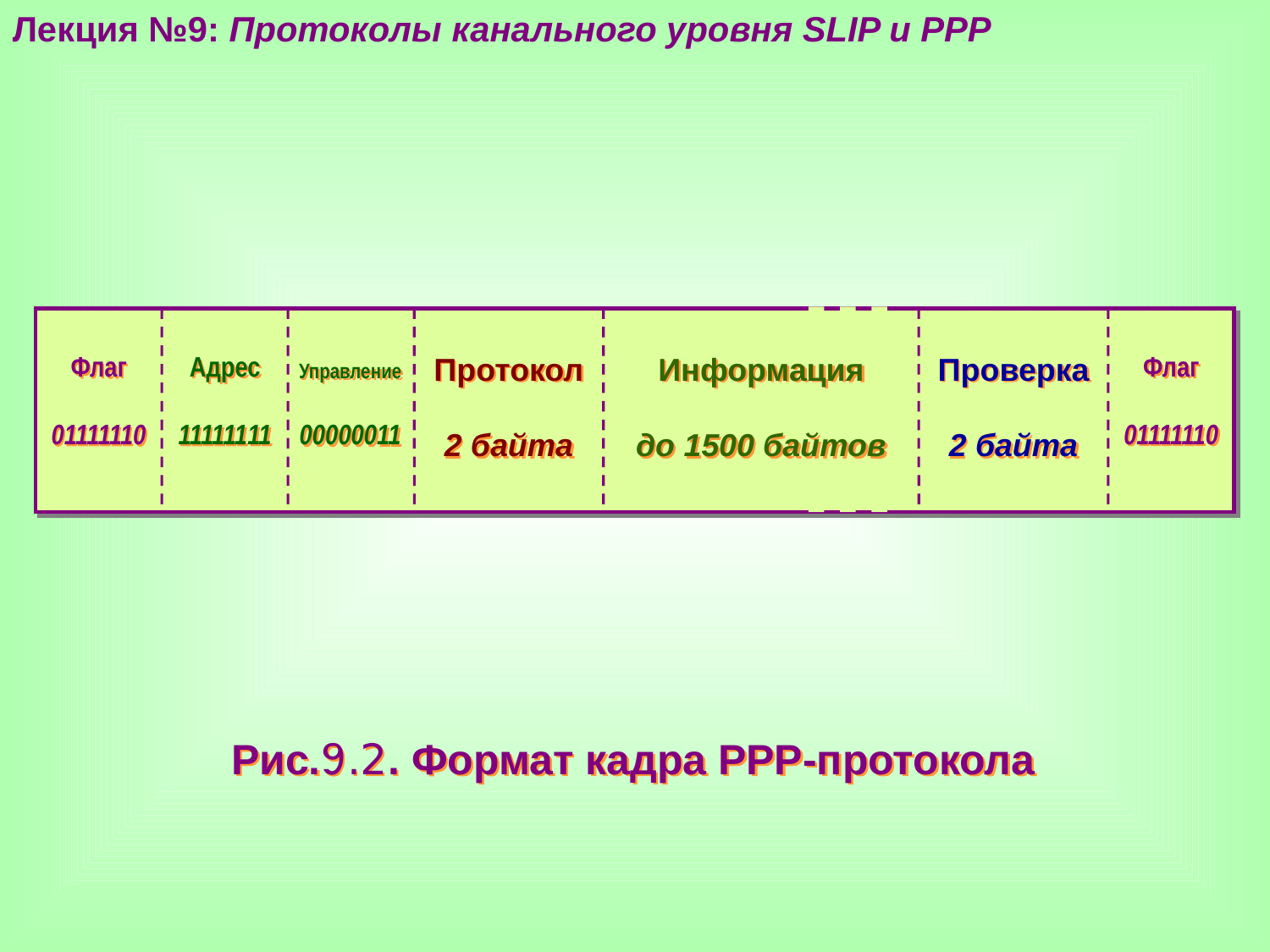

Лекция №9: Протоколы канального уровня SLIP и PPP

Флаг

01111110
Адрес

11111111
Протокол

2 байта
Информация

до 1500 байтов
Проверка

2 байта
Флаг

01111110
Управление

00000011
Рис.9.2. Формат кадра РРР-протокола